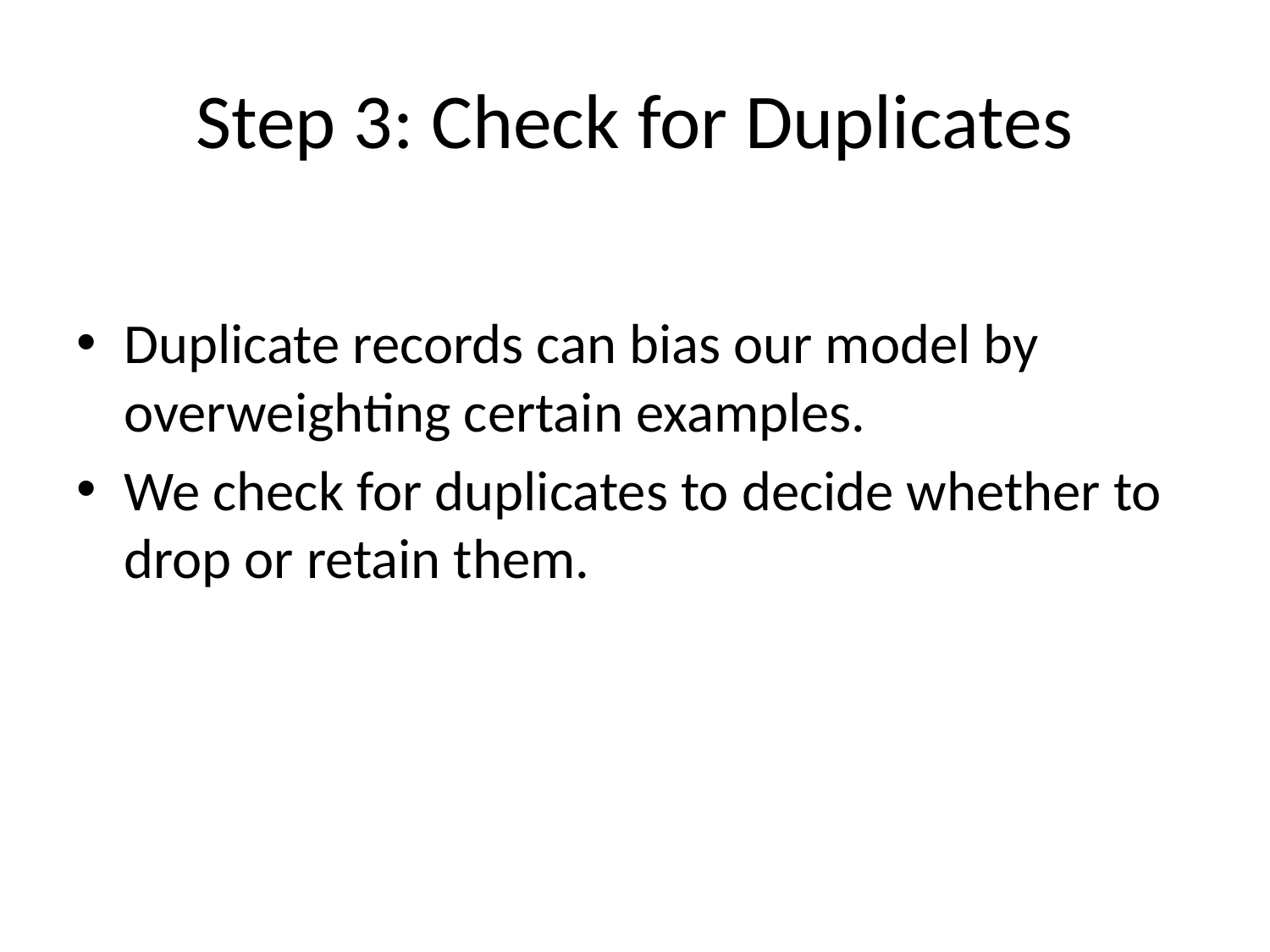

# Step 3: Check for Duplicates

Duplicate records can bias our model by overweighting certain examples.
We check for duplicates to decide whether to drop or retain them.